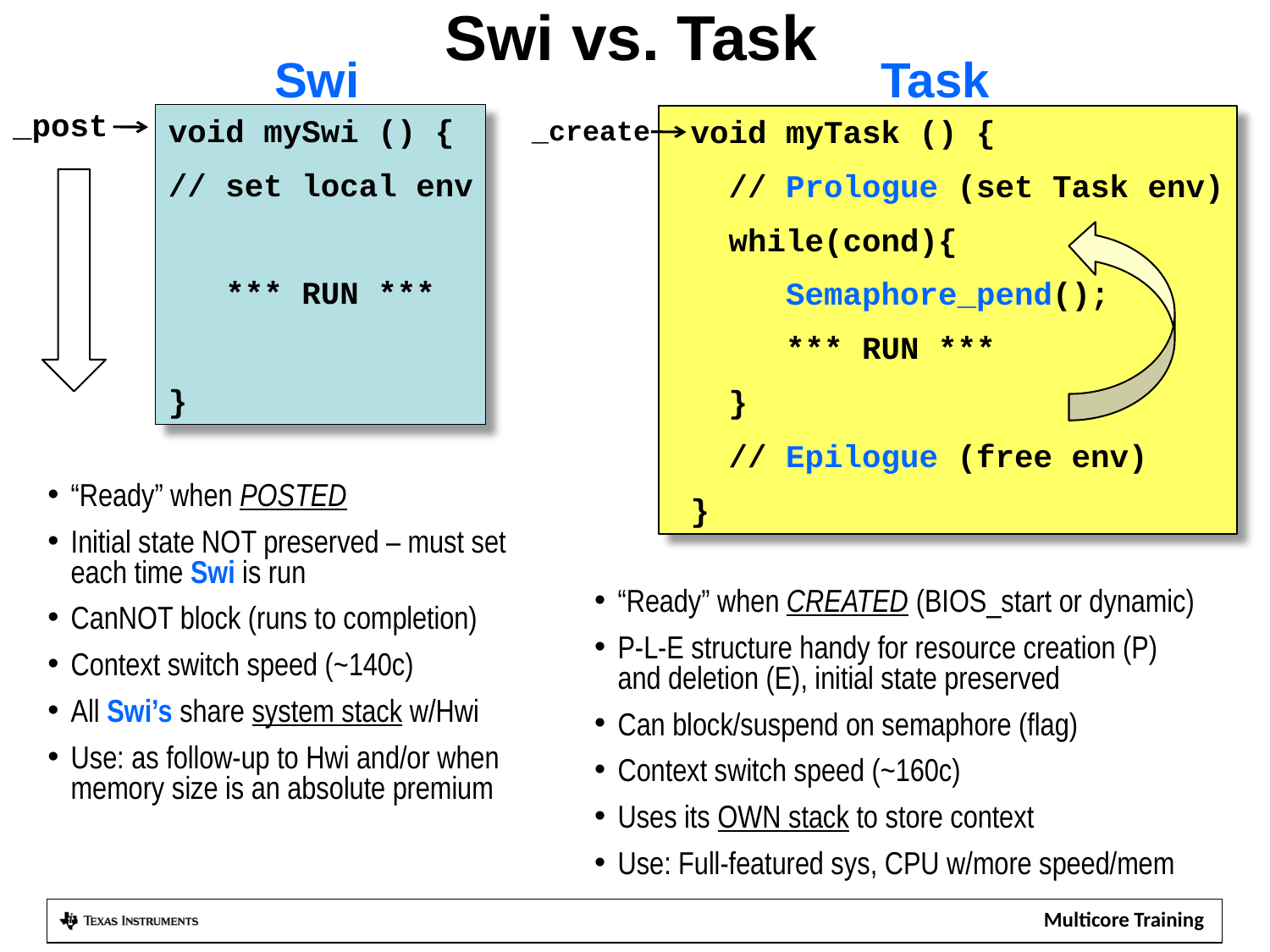

# Swi vs. Task
Swi
void mySwi () {
// set local env

   *** RUN ***

}
_post

“Ready” when POSTED
Initial state NOT preserved – must set
each time Swi is run
CanNOT block (runs to completion)
Context switch speed (~140c)
All Swi’s share system stack w/Hwi
Use: as follow-up to Hwi and/or when
memory size is an absolute premium
Task
 void myTask () {
   // Prologue (set Task env)
   while(cond){
      Semaphore_pend();
      *** RUN ***
   }
   // Epilogue (free env)
 }
_create

“Ready” when CREATED (BIOS_start or dynamic)
P-L-E structure handy for resource creation (P)
and deletion (E), initial state preserved
Can block/suspend on semaphore (flag)
Context switch speed (~160c)
Uses its OWN stack to store context
Use: Full-featured sys, CPU w/more speed/mem